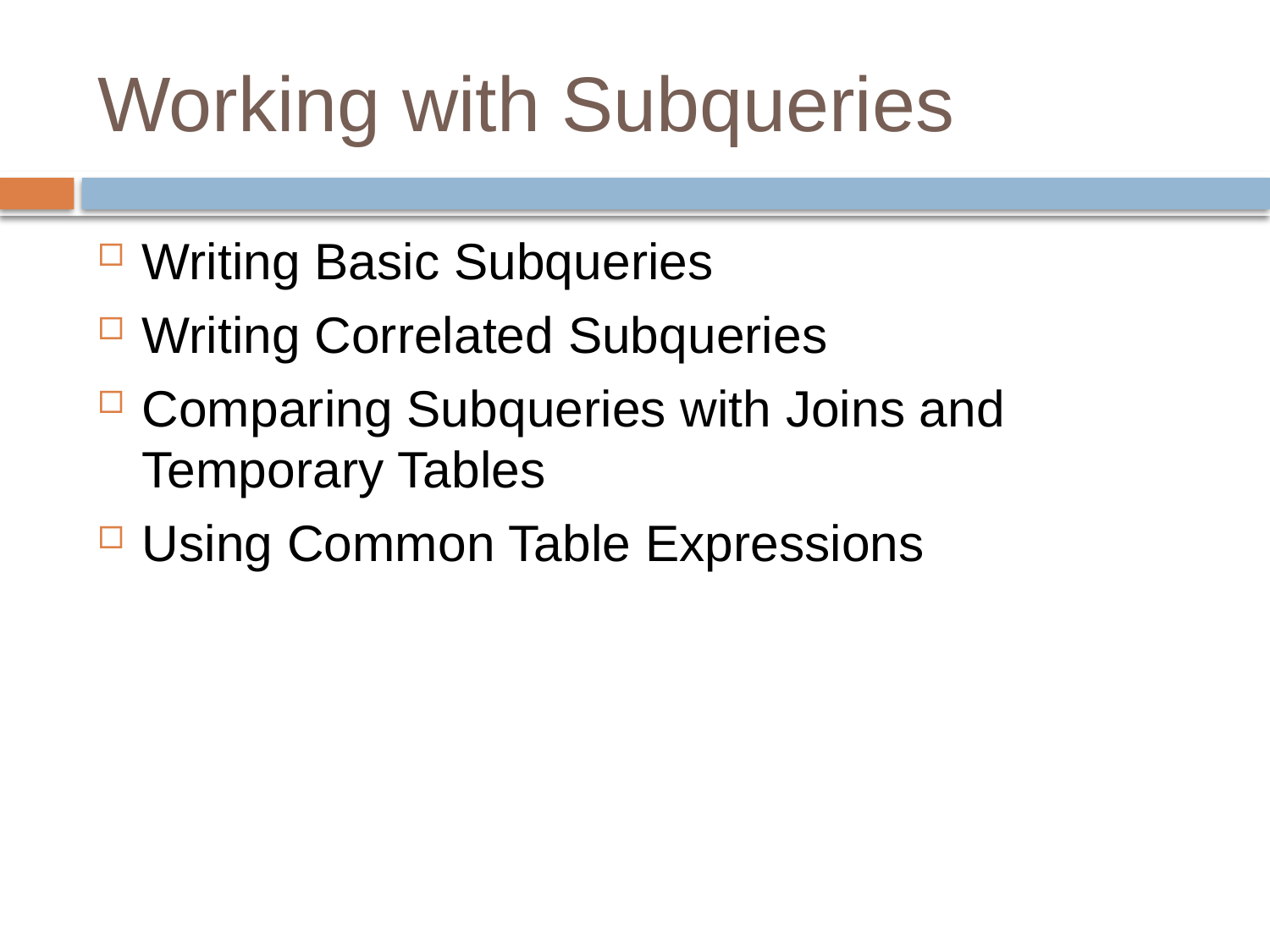

# Working with Subqueries
Writing Basic Subqueries
Writing Correlated Subqueries
Comparing Subqueries with Joins and Temporary Tables
Using Common Table Expressions